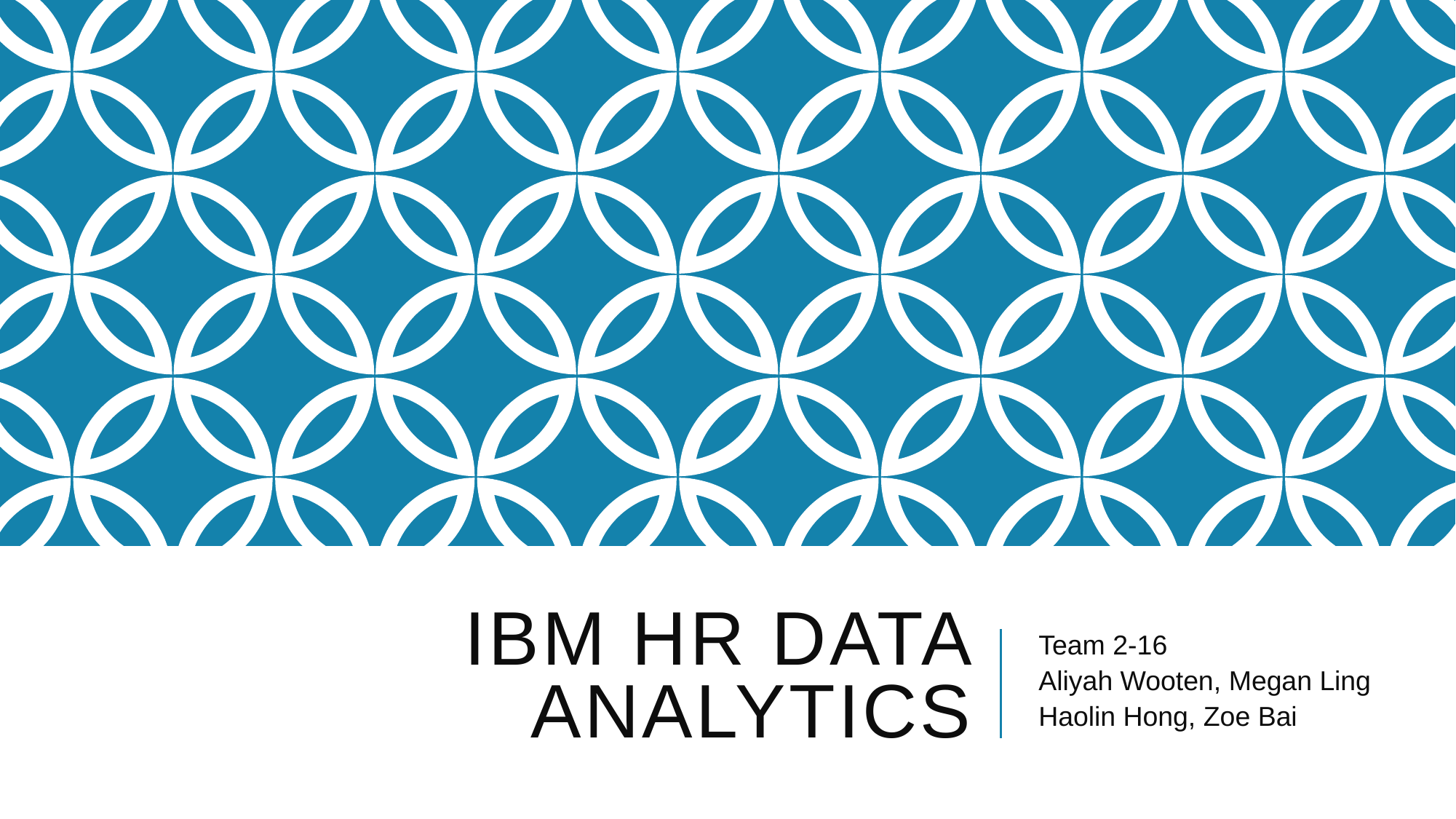

# IBM HR DATA ANALYTICS
Team 2-16
Aliyah Wooten, Megan Ling
Haolin Hong, Zoe Bai